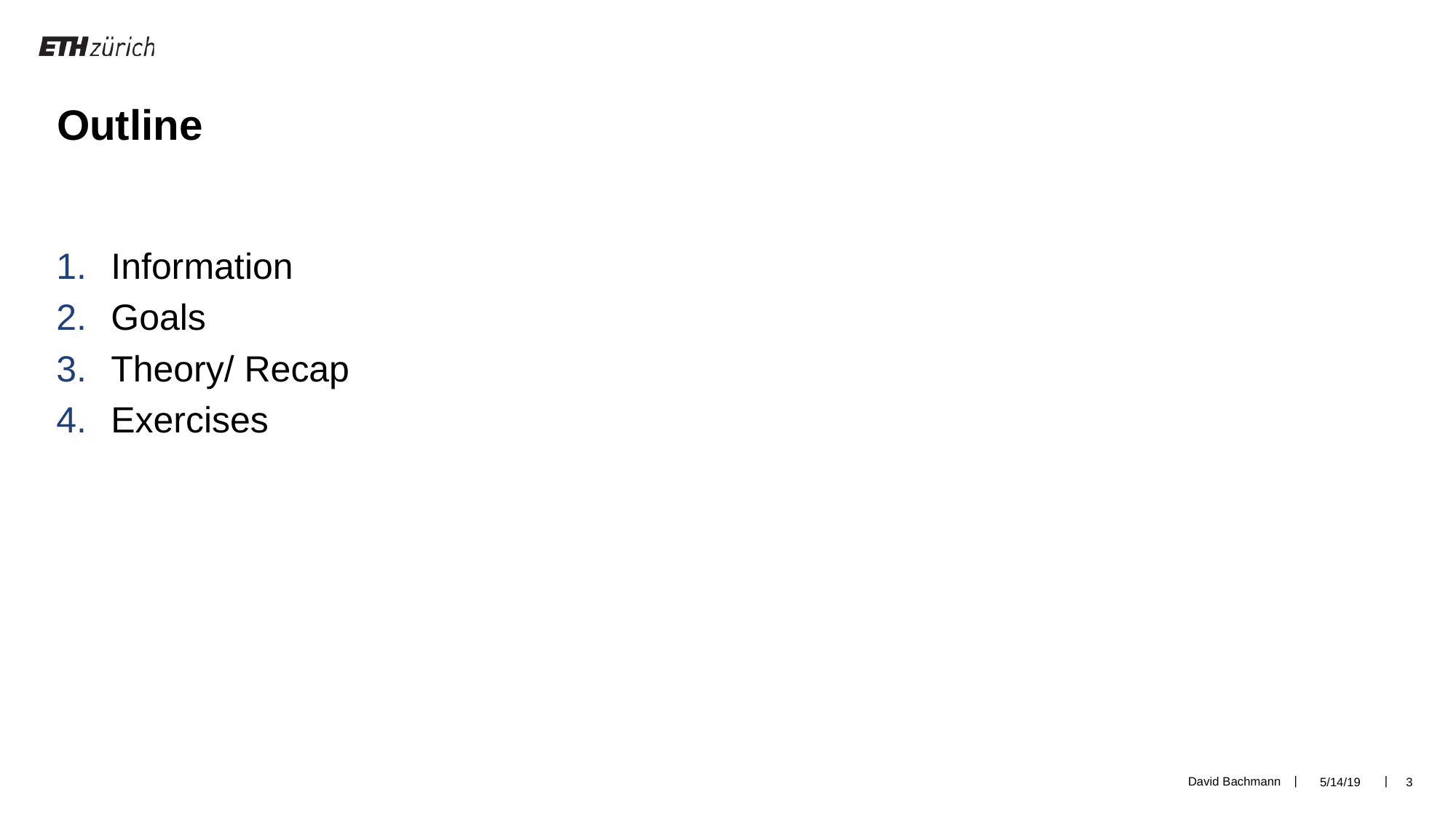

Outline
Information
Goals
Theory/ Recap
Exercises

David Bachmann
5/14/19
3